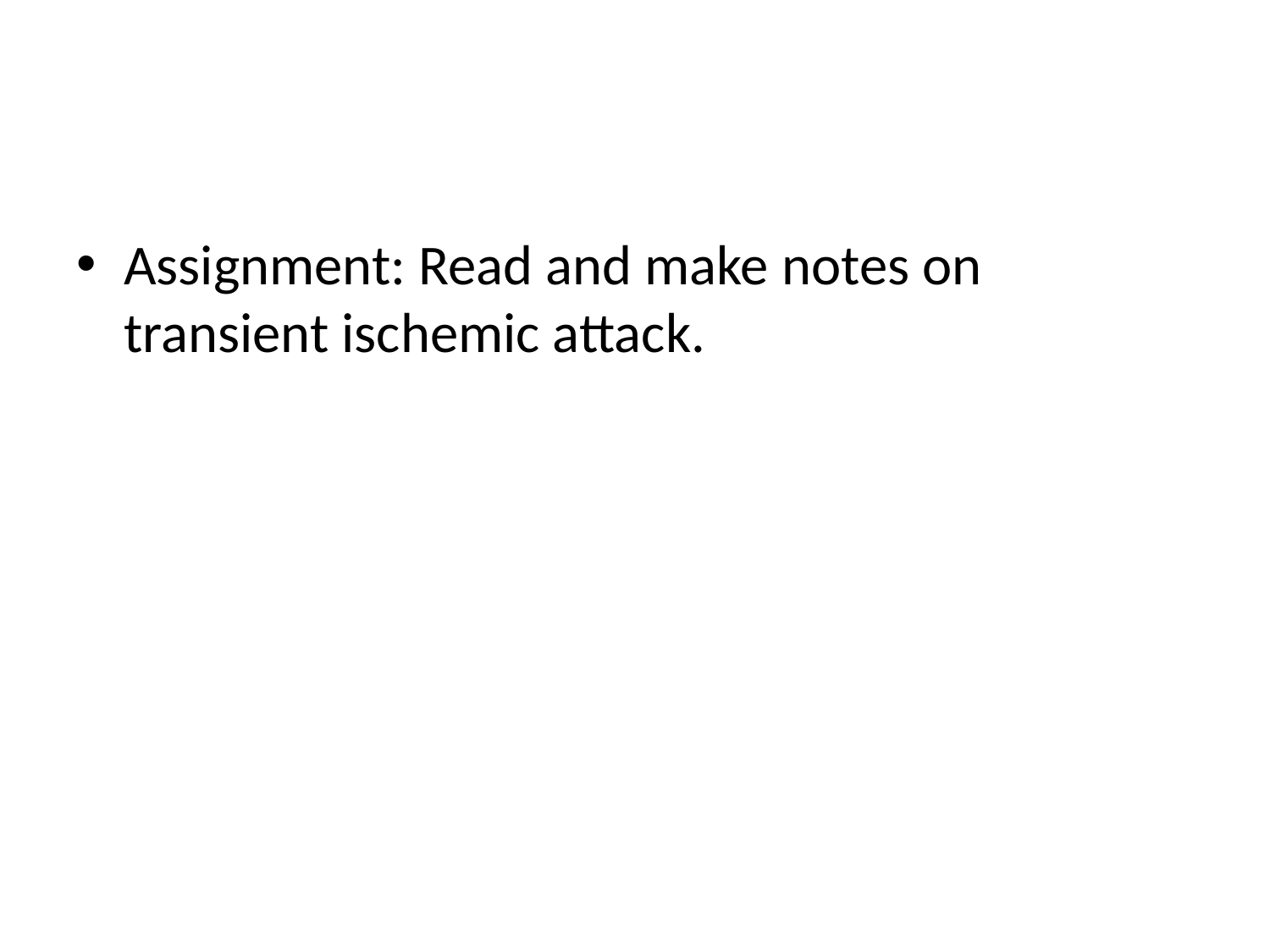

#
Assignment: Read and make notes on transient ischemic attack.